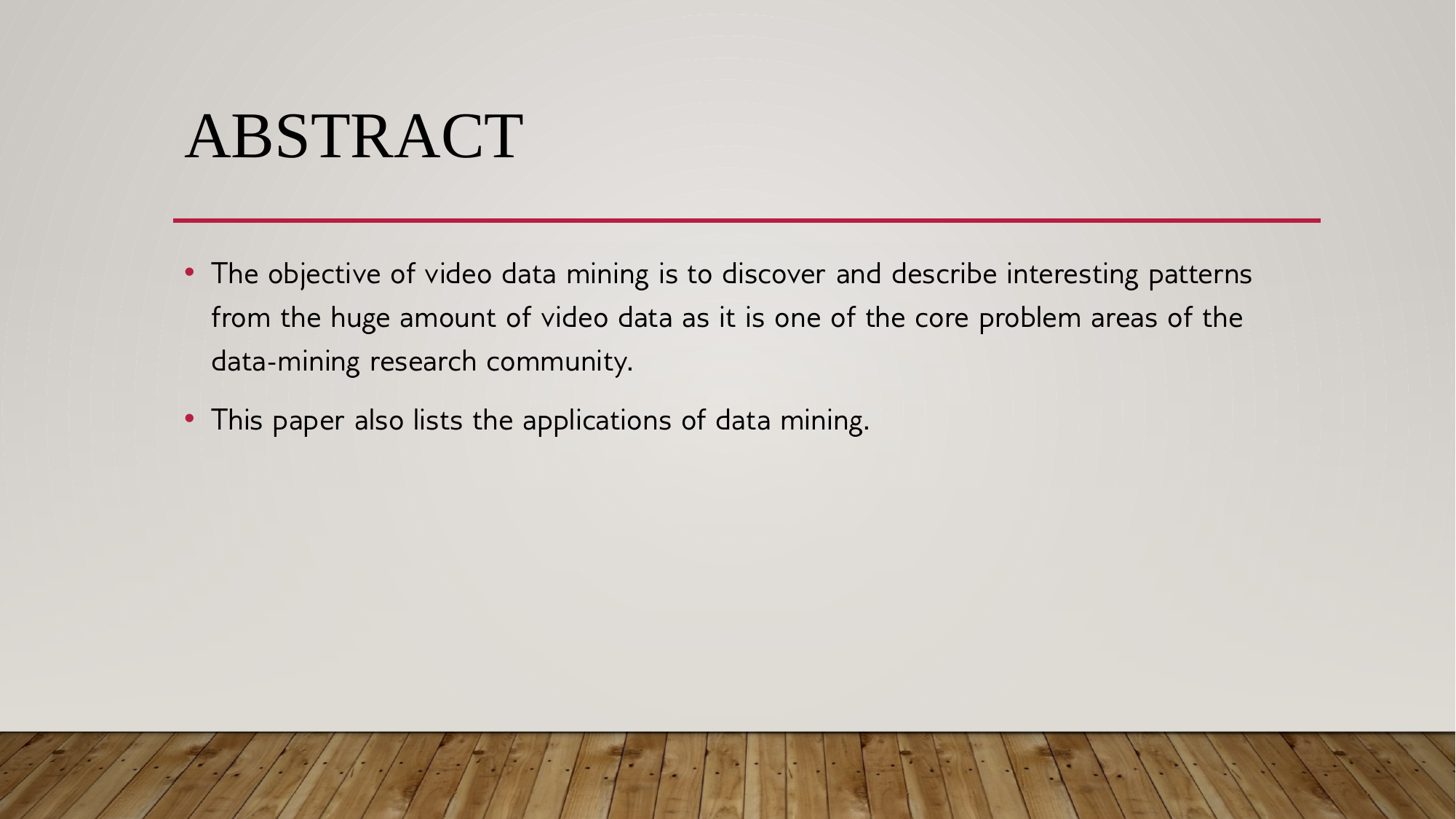

# Abstract
The objective of video data mining is to discover and describe interesting patterns from the huge amount of video data as it is one of the core problem areas of the data-mining research community.
This paper also lists the applications of data mining.